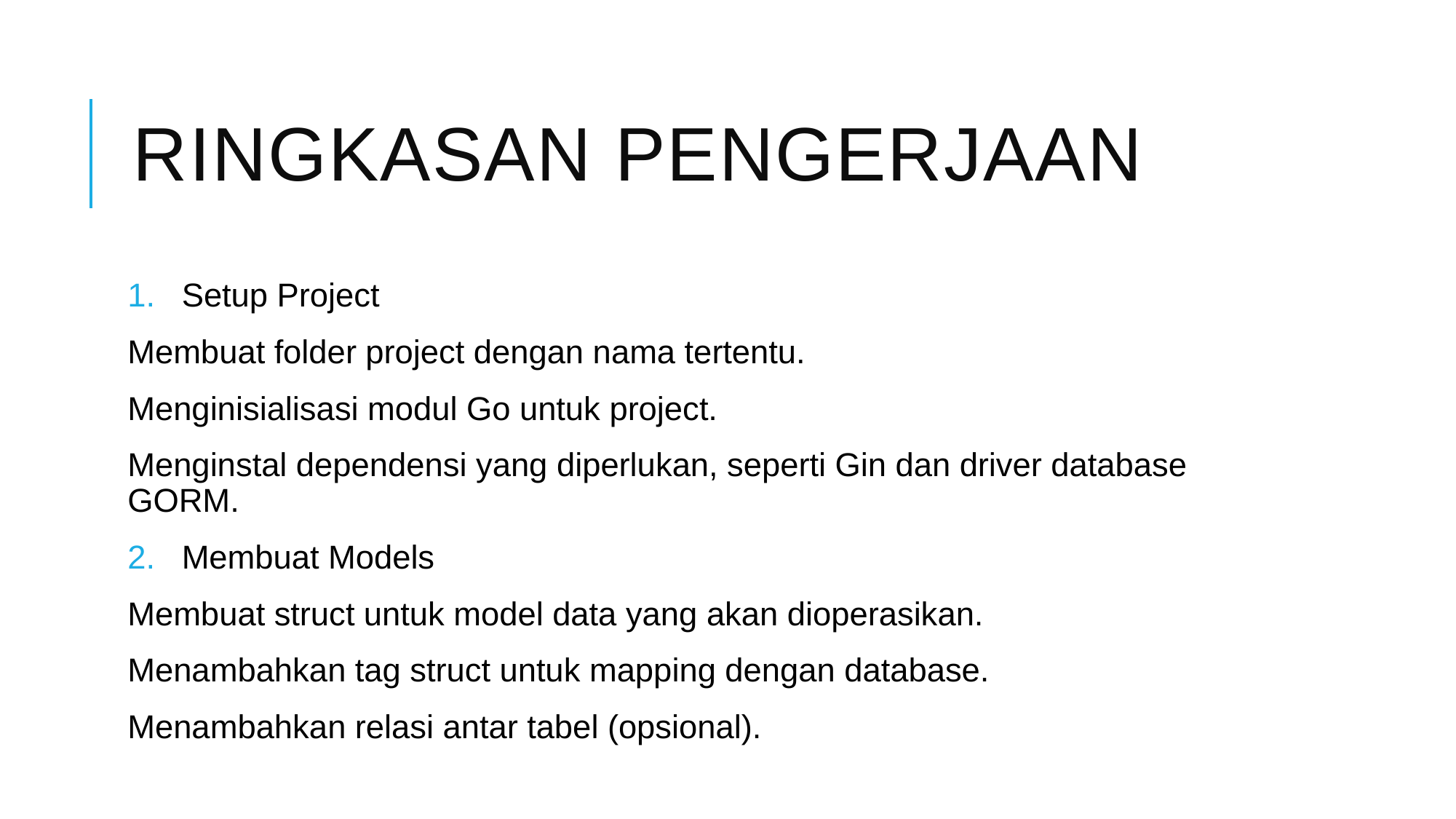

# Ringkasan pengerjaan
Setup Project
Membuat folder project dengan nama tertentu.
Menginisialisasi modul Go untuk project.
Menginstal dependensi yang diperlukan, seperti Gin dan driver database GORM.
Membuat Models
Membuat struct untuk model data yang akan dioperasikan.
Menambahkan tag struct untuk mapping dengan database.
Menambahkan relasi antar tabel (opsional).